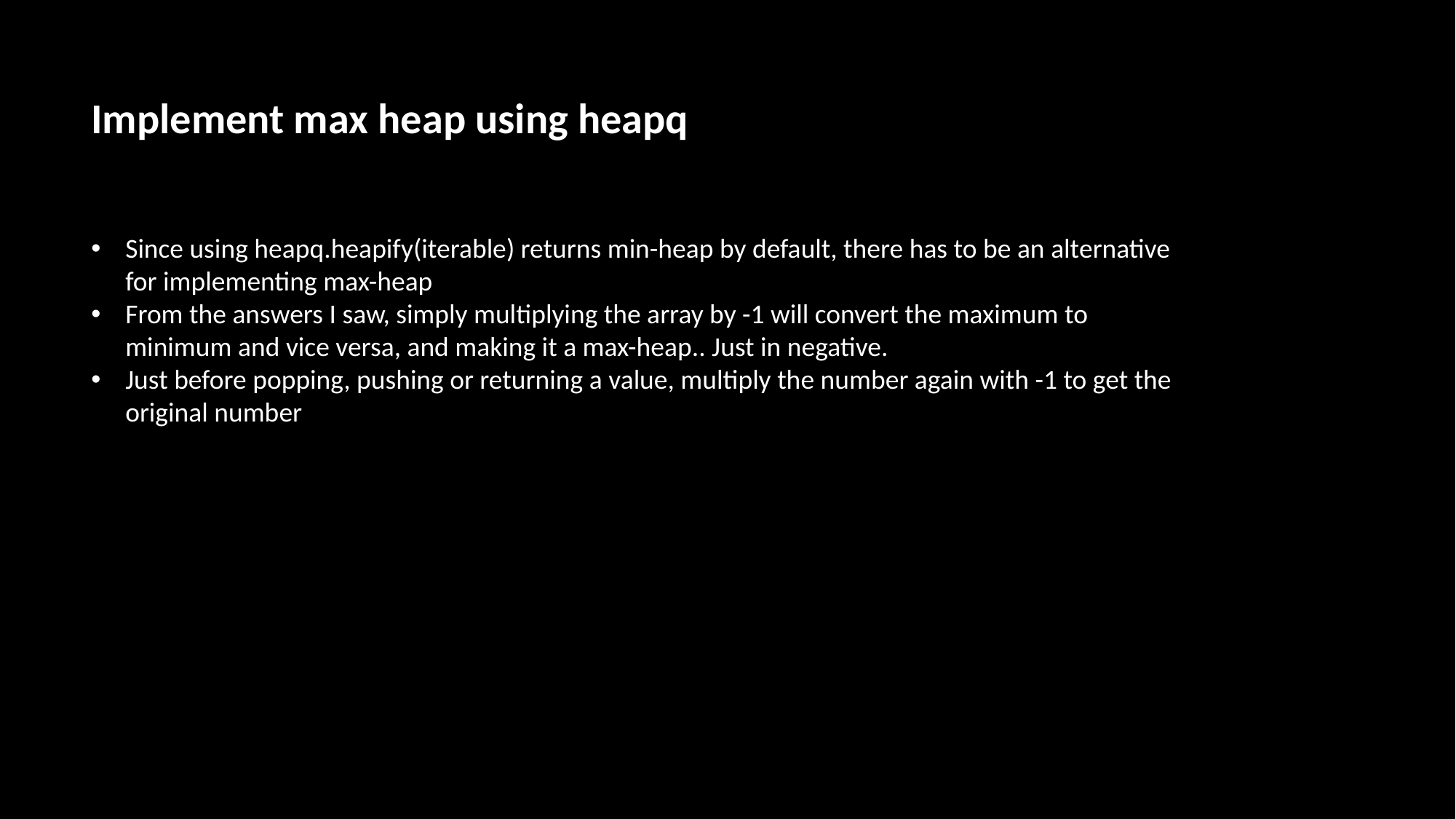

Implement max heap using heapq
Since using heapq.heapify(iterable) returns min-heap by default, there has to be an alternative for implementing max-heap
From the answers I saw, simply multiplying the array by -1 will convert the maximum to minimum and vice versa, and making it a max-heap.. Just in negative.
Just before popping, pushing or returning a value, multiply the number again with -1 to get the original number